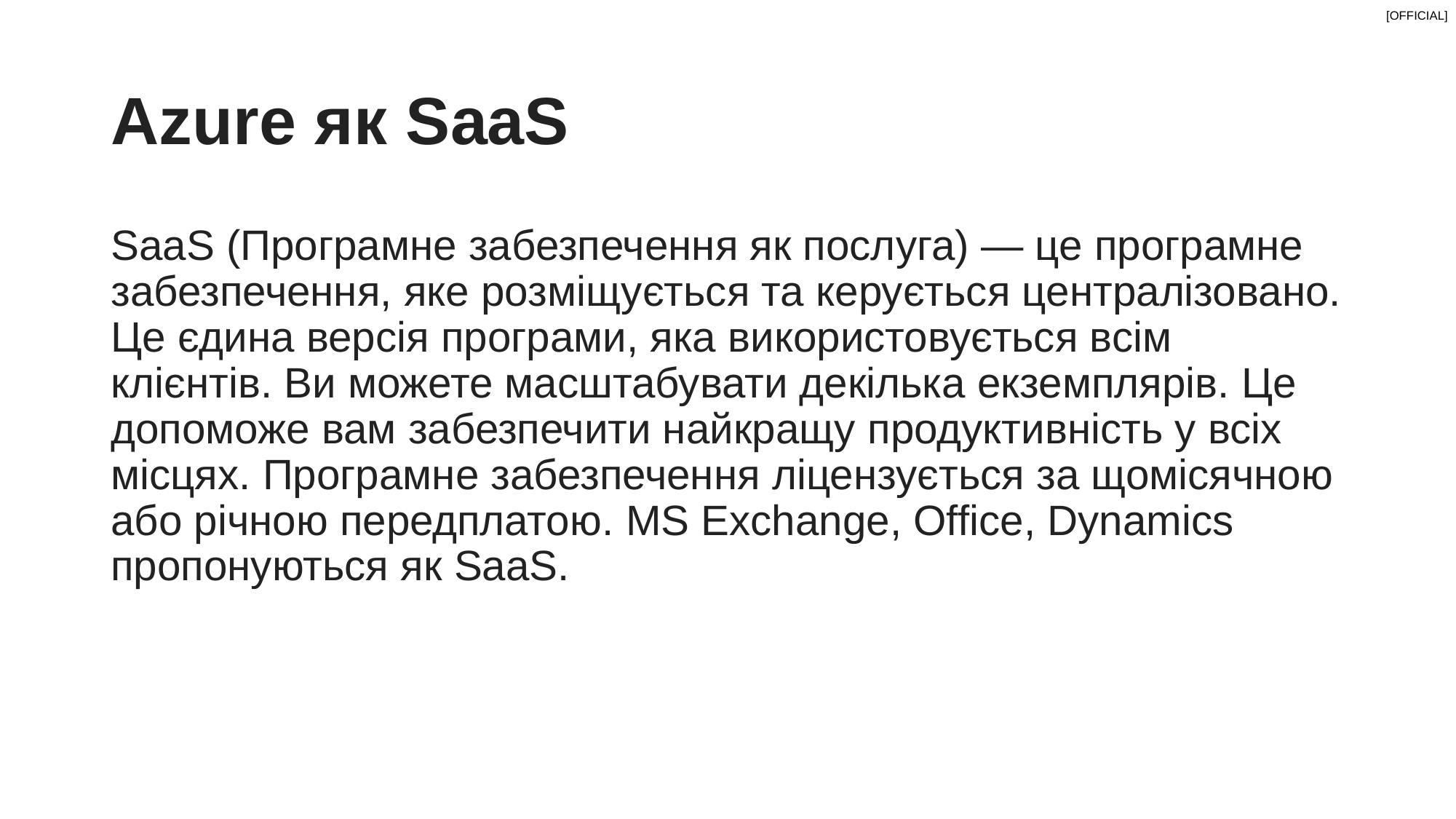

# Azure як SaaS
SaaS (Програмне забезпечення як послуга) — це програмне забезпечення, яке розміщується та керується централізовано. Це єдина версія програми, яка використовується всім клієнтів. Ви можете масштабувати декілька екземплярів. Це допоможе вам забезпечити найкращу продуктивність у всіх місцях. Програмне забезпечення ліцензується за щомісячною або річною передплатою. MS Exchange, Office, Dynamics пропонуються як SaaS.